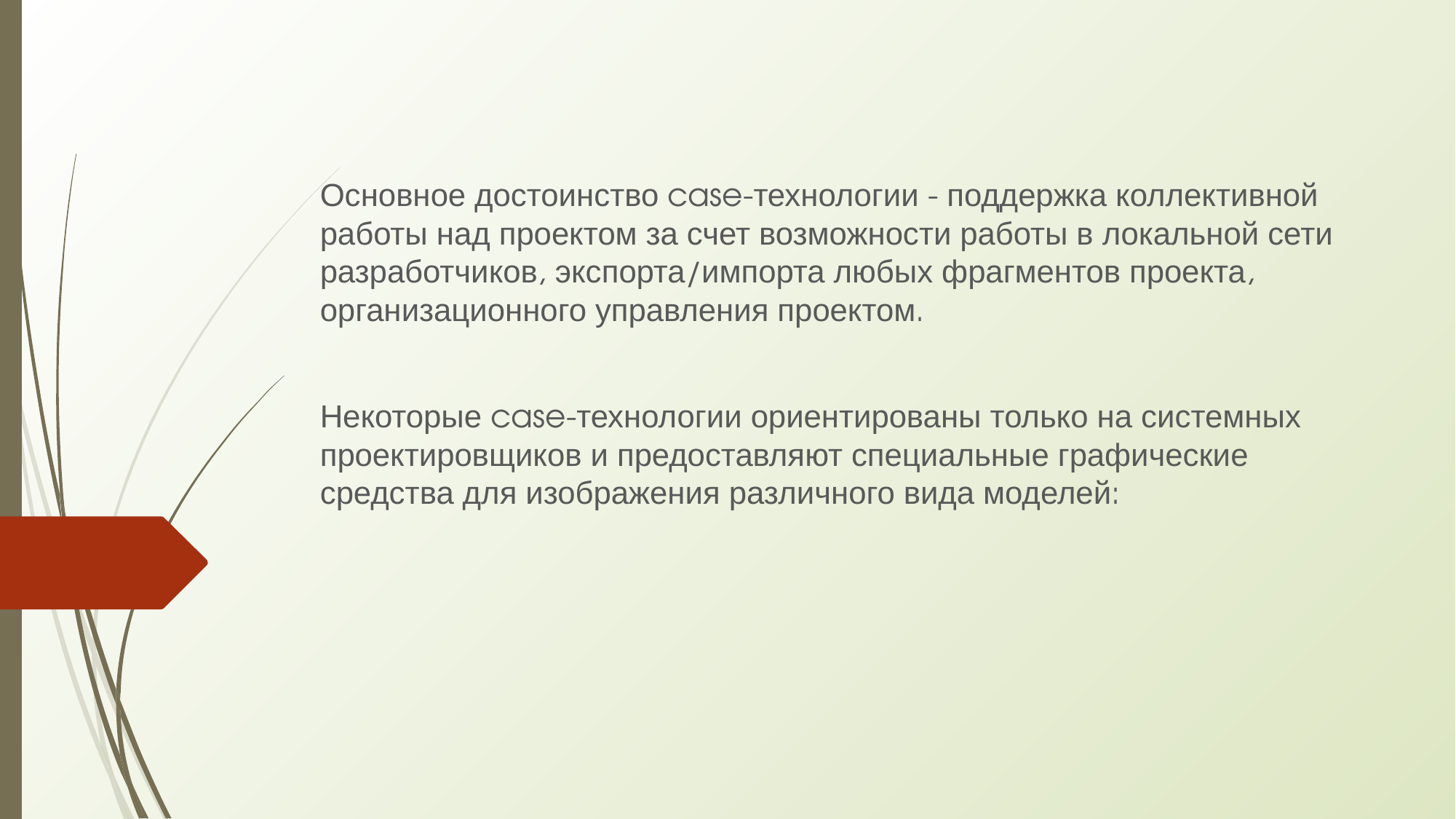

Основное достоинство case-технологии - поддержка коллективной работы над проектом за счет возможности работы в локальной сети разработчиков, экспорта/импорта любых фрагментов проекта, организационного управления проектом.

Некоторые case-технологии ориентированы только на системных проектировщиков и предоставляют специальные графические средства для изображения различного вида моделей: